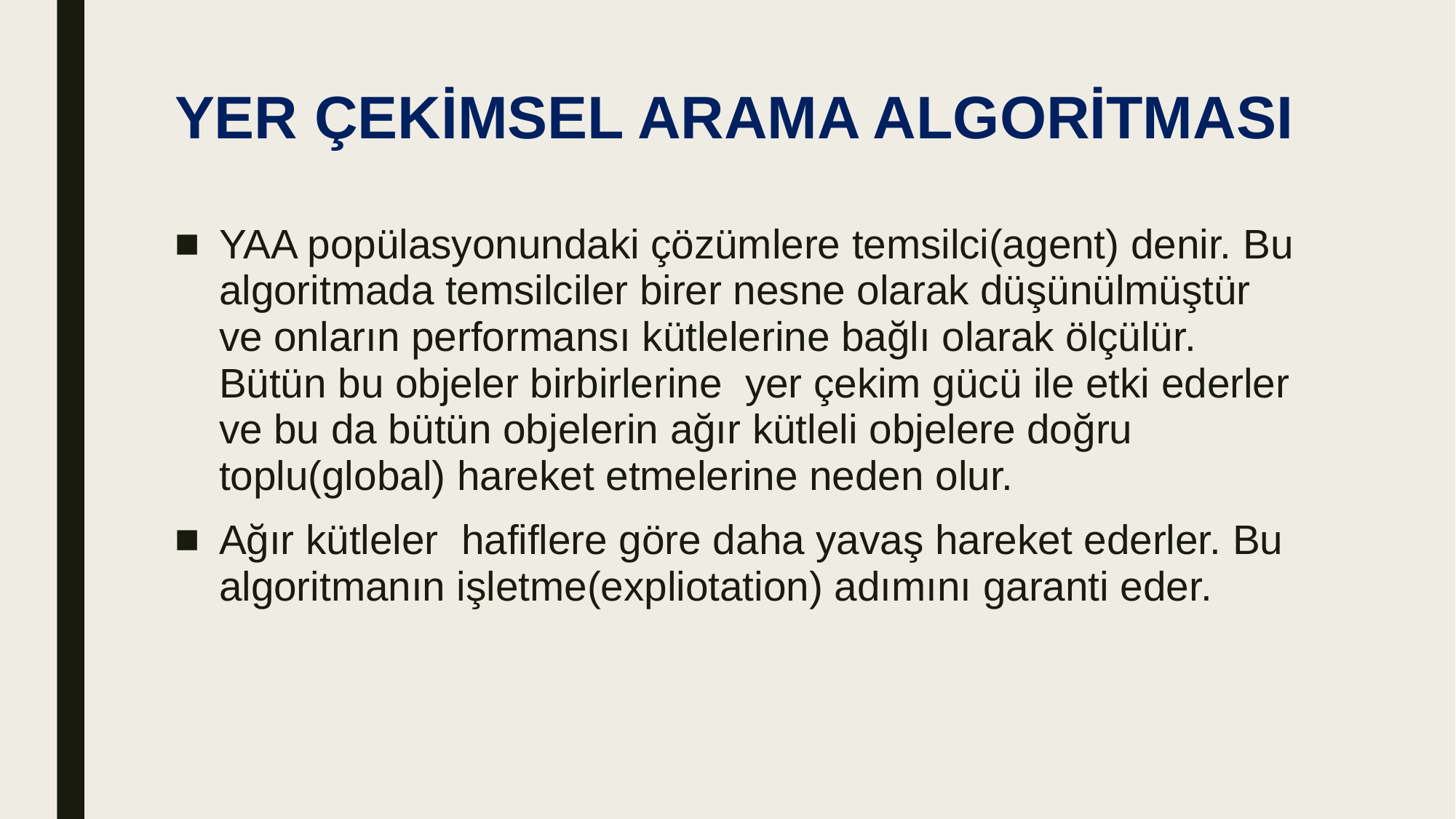

# YER ÇEKİMSEL ARAMA ALGORİTMASI
YAA popülasyonundaki çözümlere temsilci(agent) denir. Bu algoritmada temsilciler birer nesne olarak düşünülmüştür ve onların performansı kütlelerine bağlı olarak ölçülür. Bütün bu objeler birbirlerine  yer çekim gücü ile etki ederler ve bu da bütün objelerin ağır kütleli objelere doğru toplu(global) hareket etmelerine neden olur.
Ağır kütleler  hafiflere göre daha yavaş hareket ederler. Bu algoritmanın işletme(expliotation) adımını garanti eder.